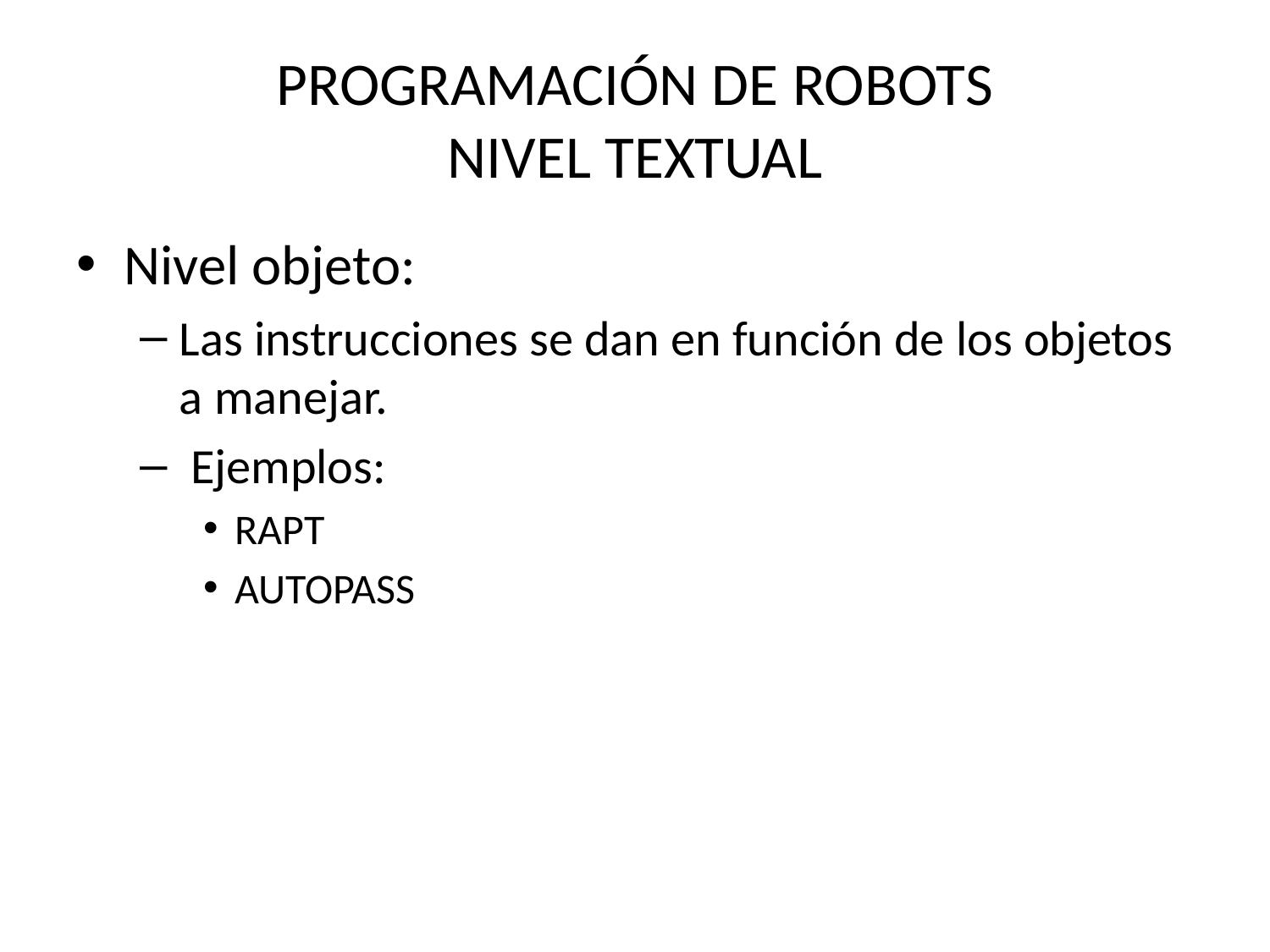

# PROGRAMACIÓN DE ROBOTS NIVEL TEXTUAL
Nivel objeto:
Las instrucciones se dan en función de los objetos a manejar.
 Ejemplos:
RAPT
AUTOPASS